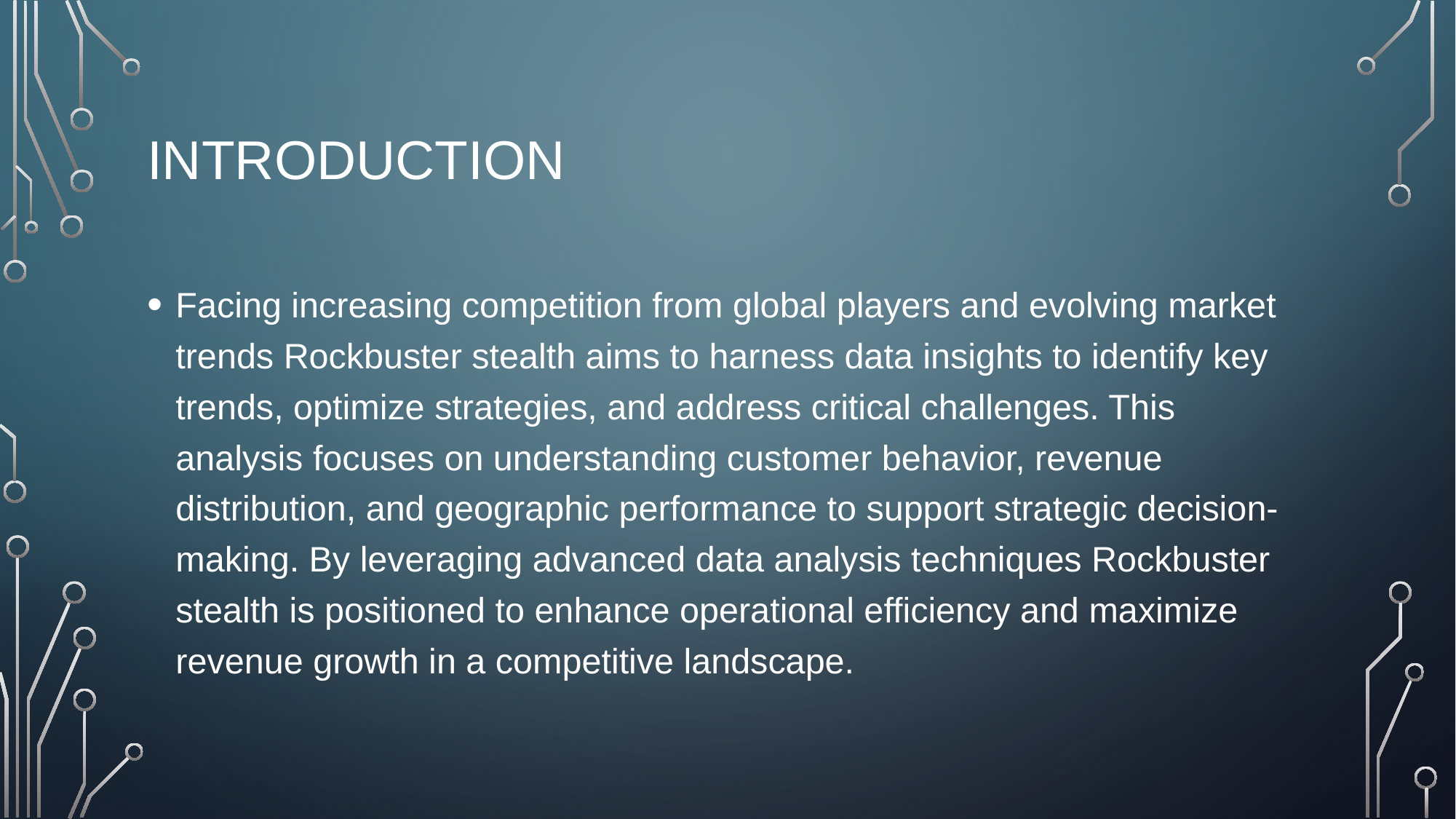

# Introduction
Facing increasing competition from global players and evolving market trends Rockbuster stealth aims to harness data insights to identify key trends, optimize strategies, and address critical challenges. This analysis focuses on understanding customer behavior, revenue distribution, and geographic performance to support strategic decision-making. By leveraging advanced data analysis techniques Rockbuster stealth is positioned to enhance operational efficiency and maximize revenue growth in a competitive landscape.